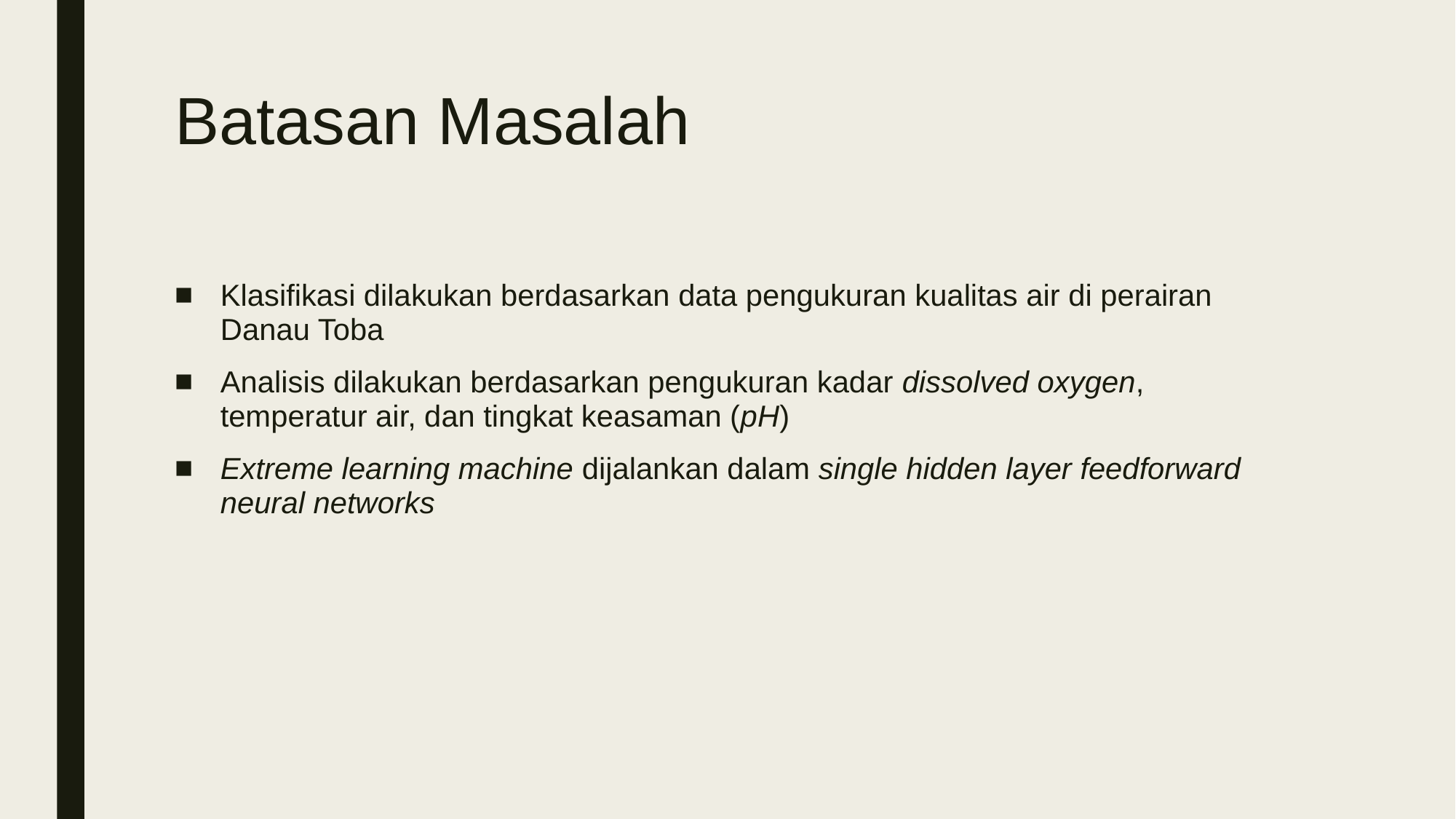

# Batasan Masalah
Klasifikasi dilakukan berdasarkan data pengukuran kualitas air di perairan Danau Toba
Analisis dilakukan berdasarkan pengukuran kadar dissolved oxygen, temperatur air, dan tingkat keasaman (pH)
Extreme learning machine dijalankan dalam single hidden layer feedforward neural networks